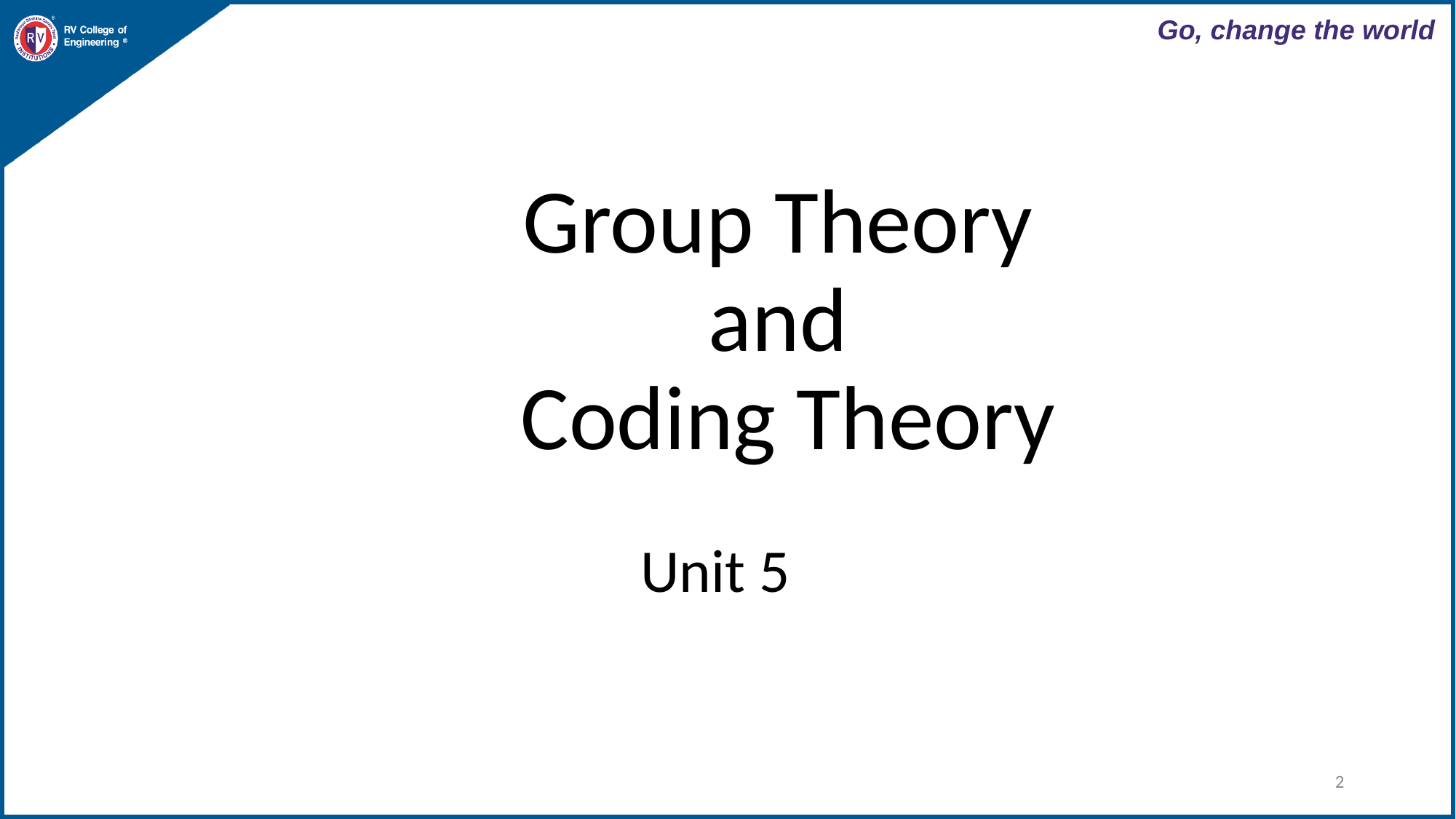

# Group Theory and Coding Theory
Unit 5
2